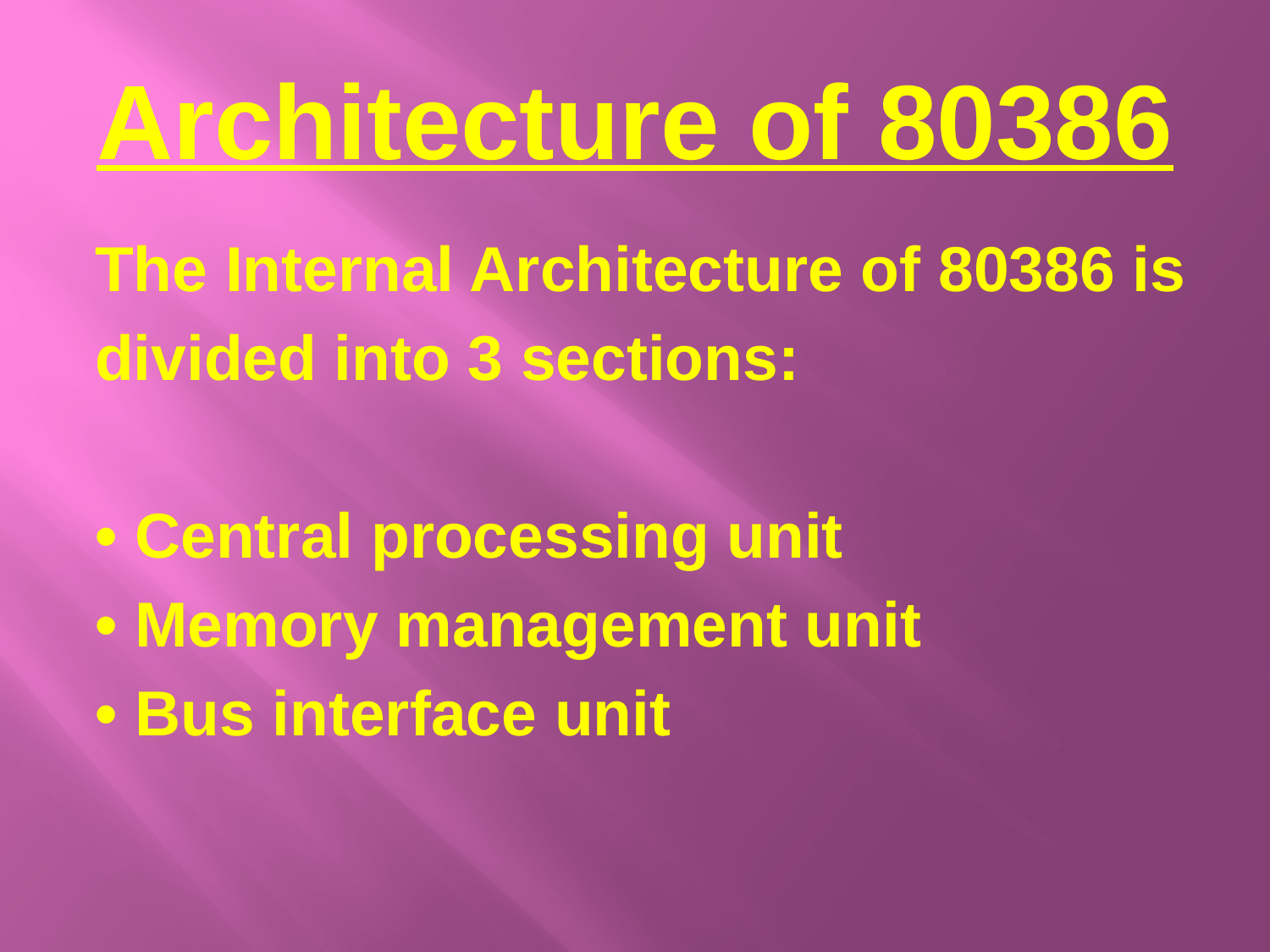

# Architecture of 80386
The Internal Architecture of 80386 is
divided into 3 sections:

• Central processing unit
• Memory management unit
• Bus interface unit